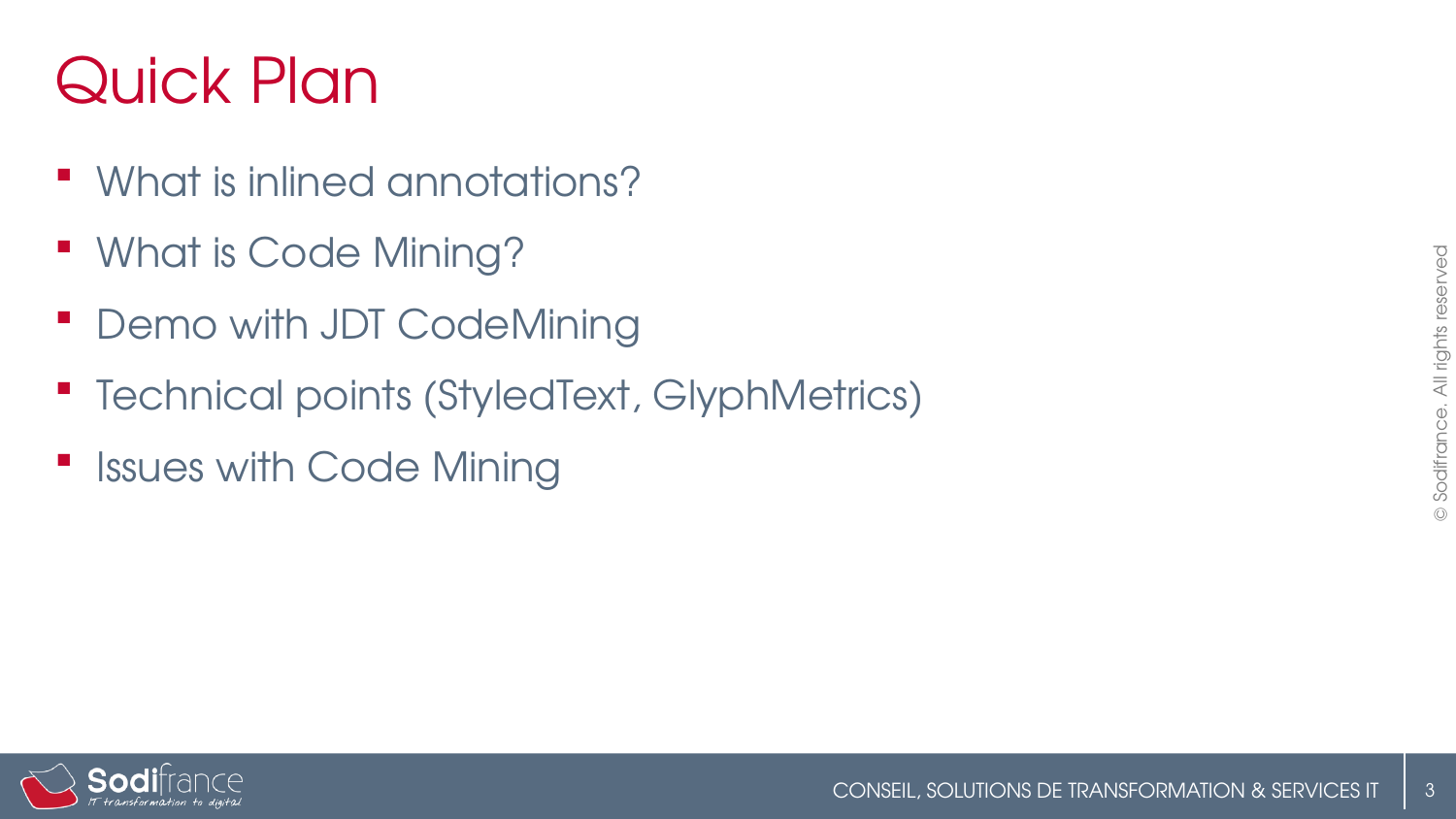

# Quick Plan
What is inlined annotations?
What is Code Mining?
Demo with JDT CodeMining
Technical points (StyledText, GlyphMetrics)
Issues with Code Mining